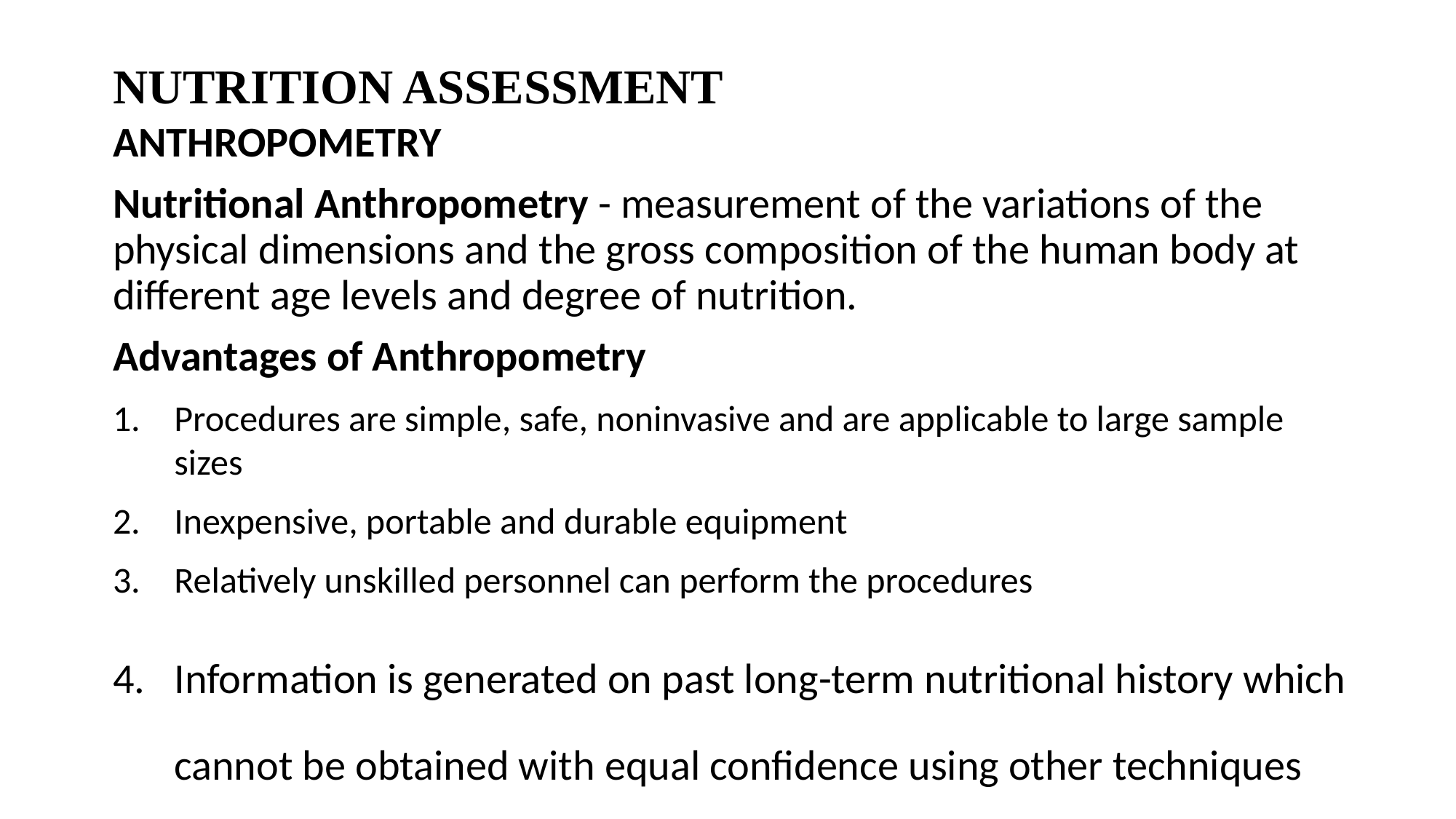

# NUTRITION ASSESSMENT
ANTHROPOMETRY
Nutritional Anthropometry - measurement of the variations of the physical dimensions and the gross composition of the human body at different age levels and degree of nutrition.
Advantages of Anthropometry
Procedures are simple, safe, noninvasive and are applicable to large sample sizes
Inexpensive, portable and durable equipment
Relatively unskilled personnel can perform the procedures
Information is generated on past long-term nutritional history which cannot be obtained with equal confidence using other techniques